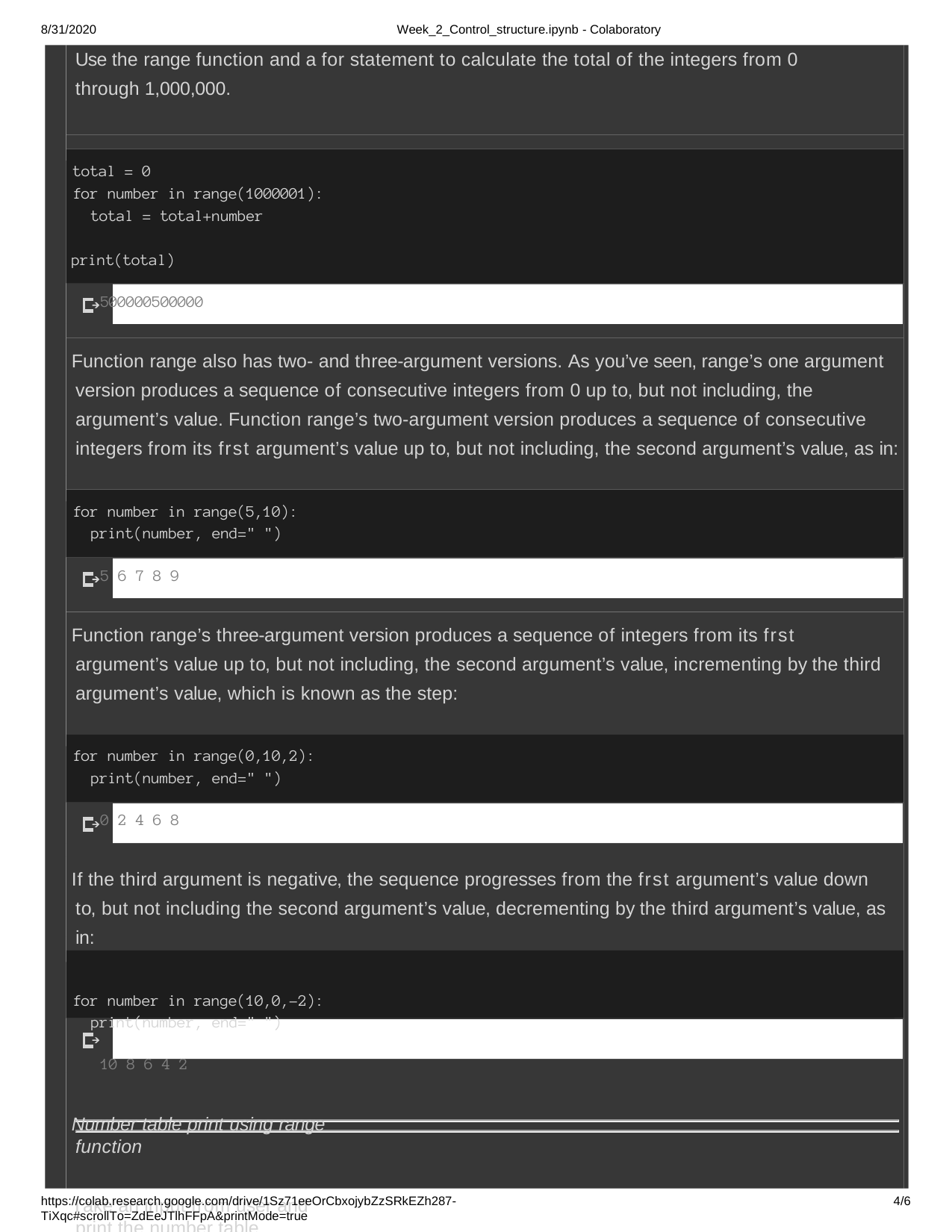

8/31/2020	Week_2_Control_structure.ipynb - Colaboratory
Use the range function and a for statement to calculate the total of the integers from 0 through 1,000,000.

total = 0
for number in range(1000001): total = total+number

print(total)

500000500000

Function range also has two- and three-argument versions. As you’ve seen, range’s one argument version produces a sequence of consecutive integers from 0 up to, but not including, the argument’s value. Function range’s two-argument version produces a sequence of consecutive integers from its frst argument’s value up to, but not including, the second argument’s value, as in:

for number in range(5,10): print(number, end=" ")

5 6 7 8 9

Function range’s three-argument version produces a sequence of integers from its frst argument’s value up to, but not including, the second argument’s value, incrementing by the third argument’s value, which is known as the step:

for number in range(0,10,2): print(number, end=" ")

0 2 4 6 8

If the third argument is negative, the sequence progresses from the frst argument’s value down to, but not including the second argument’s value, decrementing by the third argument’s value, as in:

for number in range(10,0,-2): print(number, end=" ")

10 8 6 4 2

Number table print using range function

Take an input from user and print the number table

https://colab.research.google.com/drive/1Sz71eeOrCbxojybZzSRkEZh287-TiXqc#scrollTo=ZdEeJTlhFFpA&printMode=true
4/6